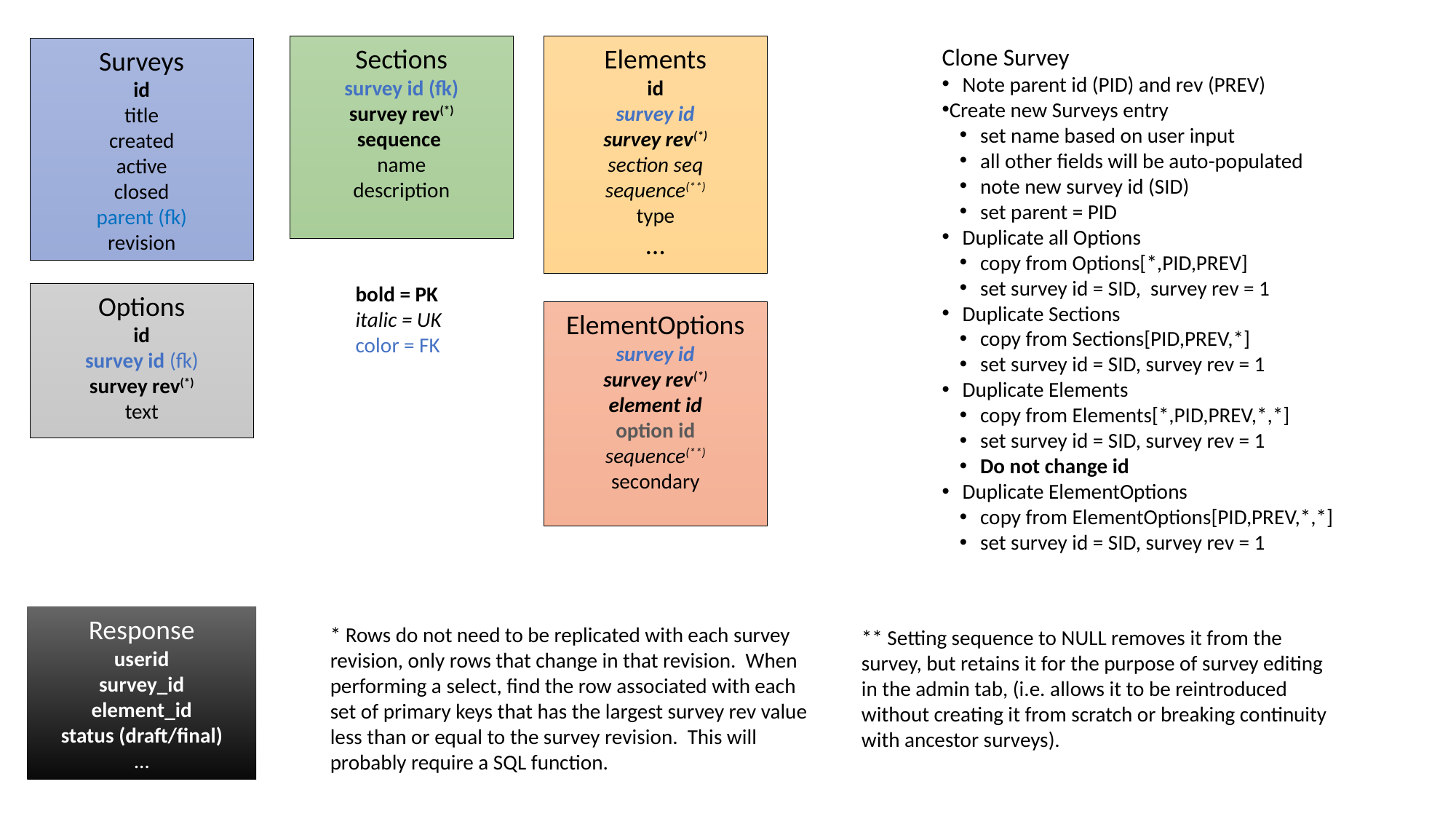

Sections
survey id (fk)
survey rev(*)
sequence
name
description
Elements
id
survey id
survey rev(*)
section seq
sequence(**)
type
…
Clone Survey
Note parent id (PID) and rev (PREV)
Create new Surveys entry
set name based on user input
all other fields will be auto-populated
note new survey id (SID)
set parent = PID
Duplicate all Options
copy from Options[*,PID,PREV]
set survey id = SID,  survey rev = 1
Duplicate Sections
copy from Sections[PID,PREV,*]
set survey id = SID, survey rev = 1
Duplicate Elements
copy from Elements[*,PID,PREV,*,*]
set survey id = SID, survey rev = 1
Do not change id
Duplicate ElementOptions
copy from ElementOptions[PID,PREV,*,*]
set survey id = SID, survey rev = 1

Surveys
id
title
created
active
closed
parent (fk)
revision
bold = PK
italic = UK
color = FK
Options
id
survey id (fk)
survey rev(*)
text
ElementOptions
survey id
survey rev(*)
element id
option id
sequence(**)
secondary
Response
userid
survey_id
element_id
status (draft/final)
…
* Rows do not need to be replicated with each survey revision, only rows that change in that revision.  When performing a select, find the row associated with each set of primary keys that has the largest survey rev value less than or equal to the survey revision.  This will probably require a SQL function.
** Setting sequence to NULL removes it from the survey, but retains it for the purpose of survey editing in the admin tab, (i.e. allows it to be reintroduced without creating it from scratch or breaking continuity with ancestor surveys).